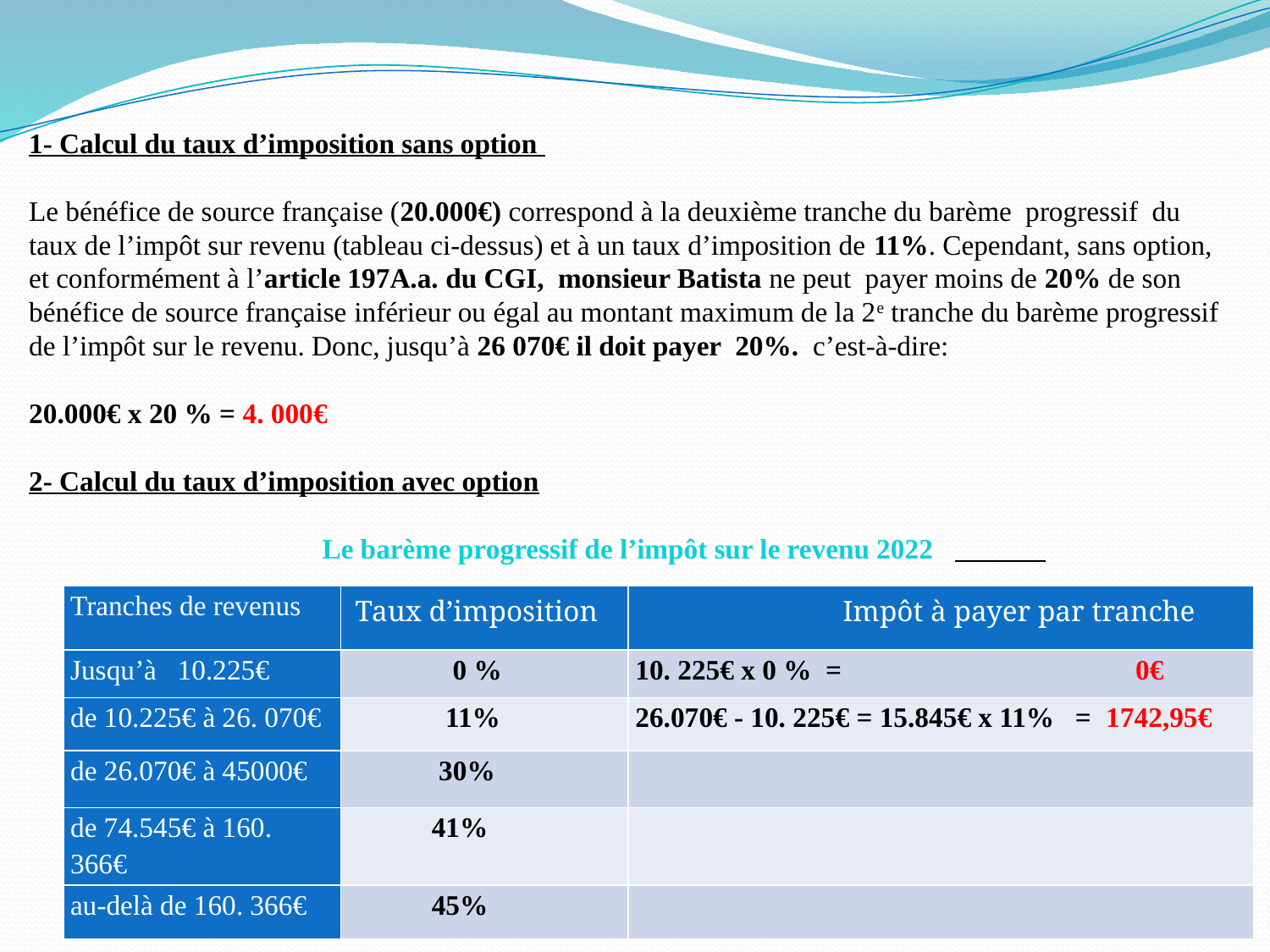

1- Calcul du taux d’imposition sans option

Le bénéfice de source française (20.000€) correspond à la deuxième tranche du barème  progressif  du taux de l’impôt sur revenu (tableau ci-dessus) et à un taux d’imposition de 11%. Cependant, sans option, et conformément à l’article 197A.a. du CGI,  monsieur Batista ne peut  payer moins de 20% de son bénéfice de source française inférieur ou égal au montant maximum de la 2e tranche du barème progressif de l’impôt sur le revenu. Donc, jusqu’à 26 070€ il doit payer  20%.  c’est-à-dire:

20.000€ x 20 % = 4. 000€

2- Calcul du taux d’imposition avec option

                                          Le barème progressif de l’impôt sur le revenu 2022
| Tranches de revenus | Taux d’imposition | Impôt à payer par tranche |
| --- | --- | --- |
| Jusqu’à 10.225€ | 0 % | 10. 225€ x 0 % = 0€ |
| de 10.225€ à 26. 070€ | 11% | 26.070€ - 10. 225€ = 15.845€ x 11% = 1742,95€ |
| de 26.070€ à 45000€ | 30% |  |
| de 74.545€ à 160. 366€ | 41% |  |
| au-delà de 160. 366€ | 45% |  |